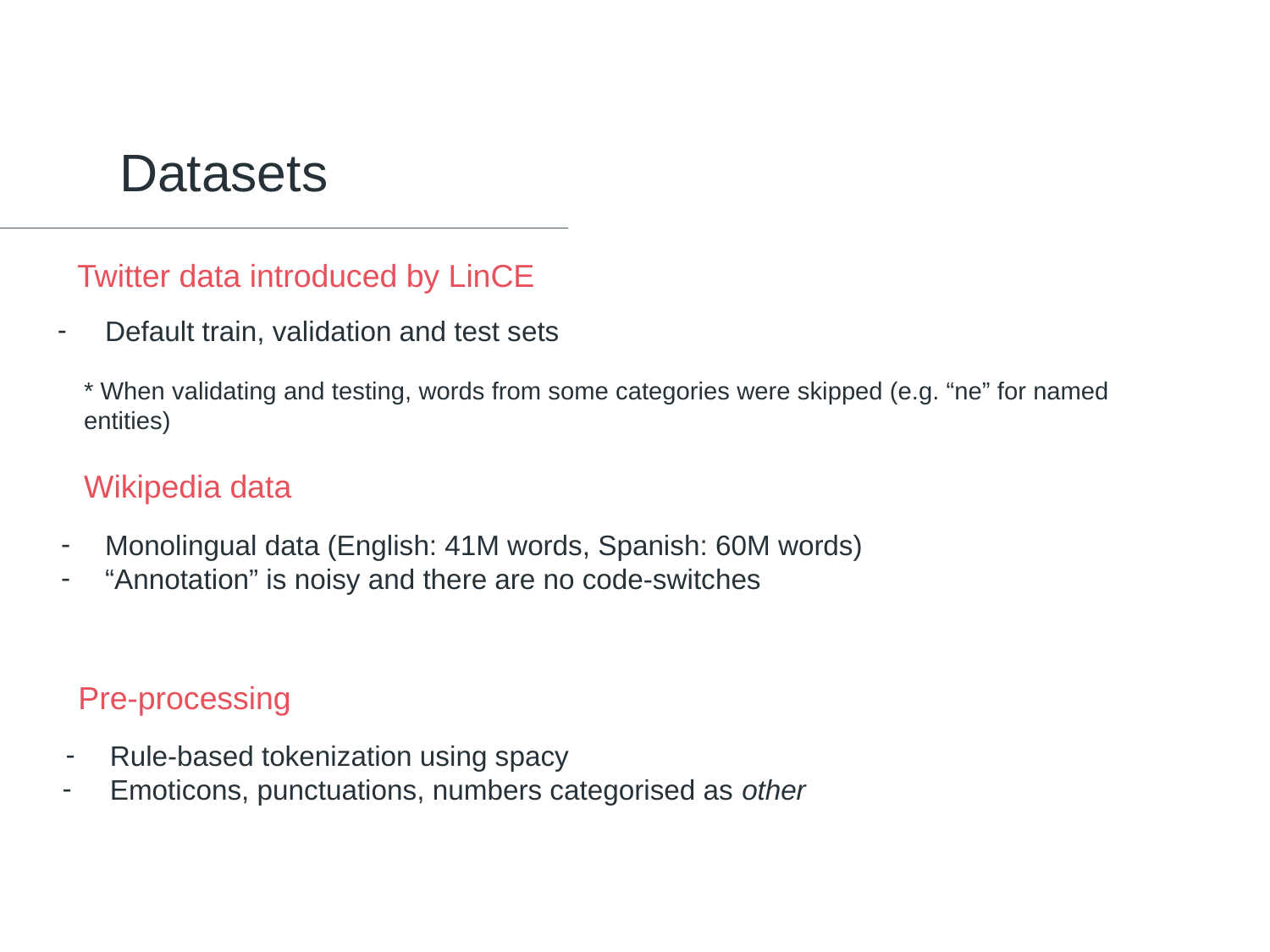

# Datasets
Twitter data introduced by LinCE

Default train, validation and test sets
* When validating and testing, words from some categories were skipped (e.g. “ne” for named entities)
Wikipedia data

Monolingual data (English: 41M words, Spanish: 60M words)
“Annotation” is noisy and there are no code-switches
Pre-processing

Rule-based tokenization using spacy
Emoticons, punctuations, numbers categorised as other